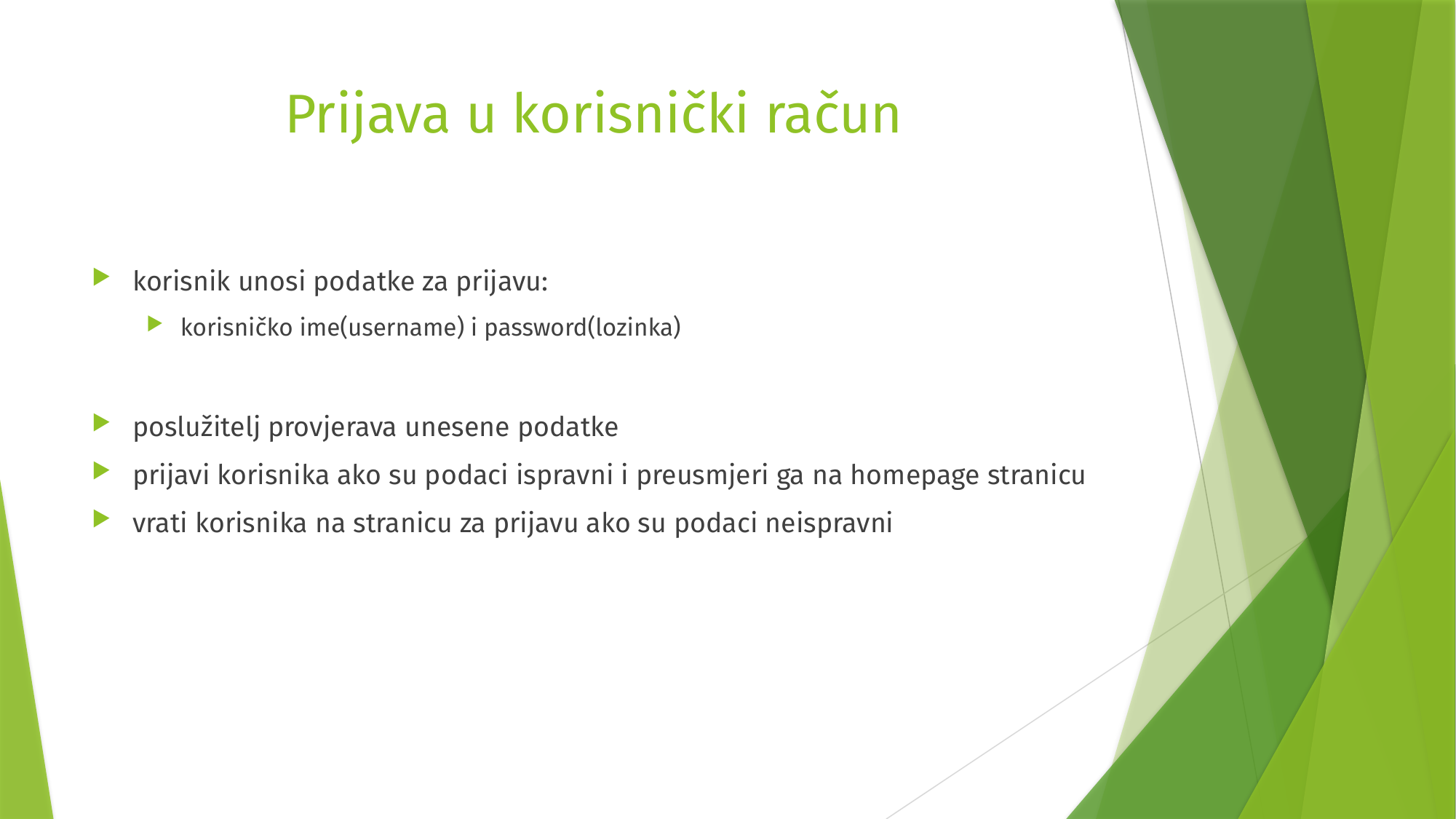

# Prijava u korisnički račun
korisnik unosi podatke za prijavu:
korisničko ime(username) i password(lozinka)
poslužitelj provjerava unesene podatke
prijavi korisnika ako su podaci ispravni i preusmjeri ga na homepage stranicu
vrati korisnika na stranicu za prijavu ako su podaci neispravni